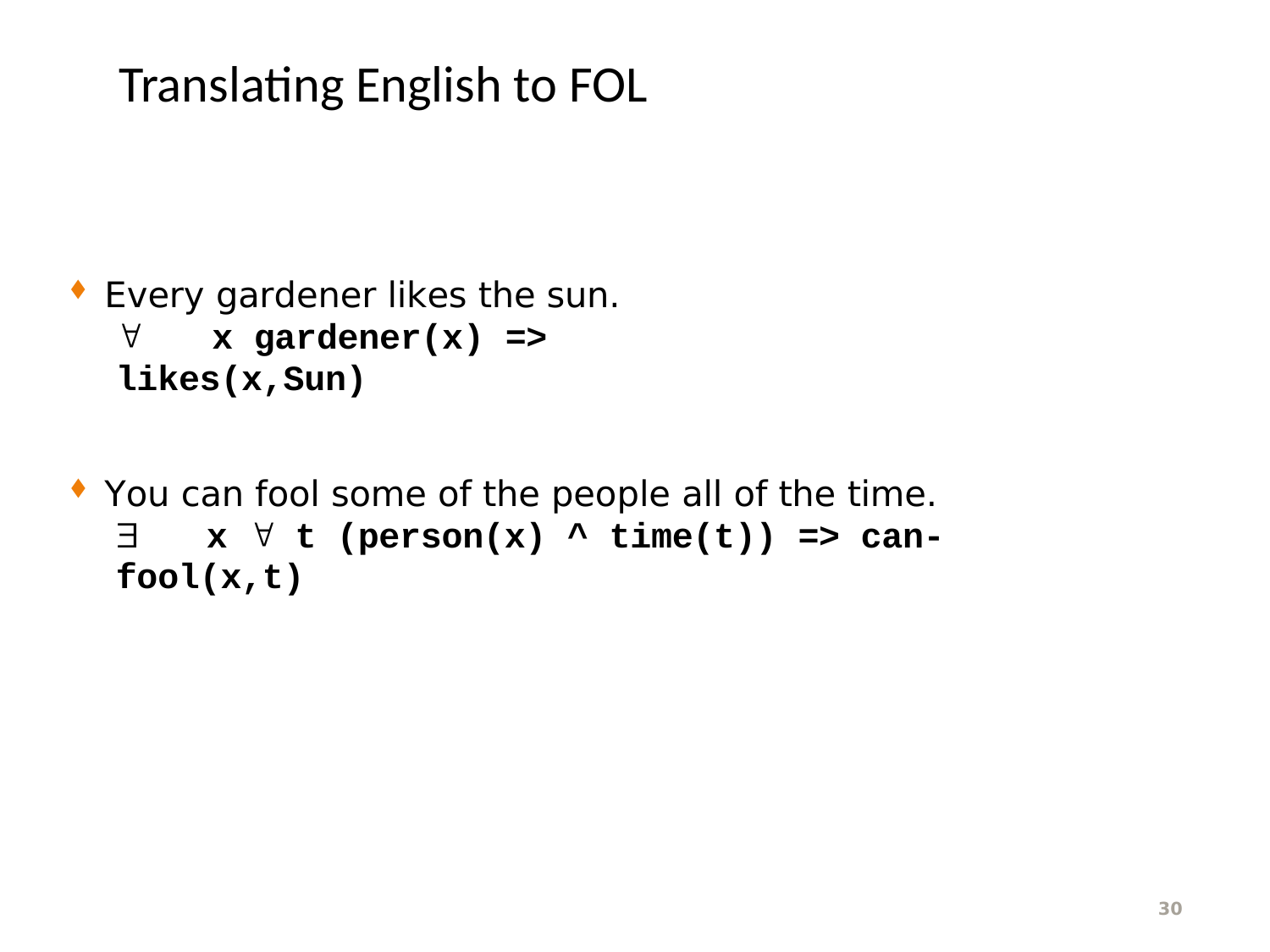

Translating English to FOL
Every gardener likes the sun.
∀	x gardener(x) => likes(x,Sun)
You can fool some of the people all of the time.
∃	x ∀	t (person(x) ^ time(t)) => can-fool(x,t)
30